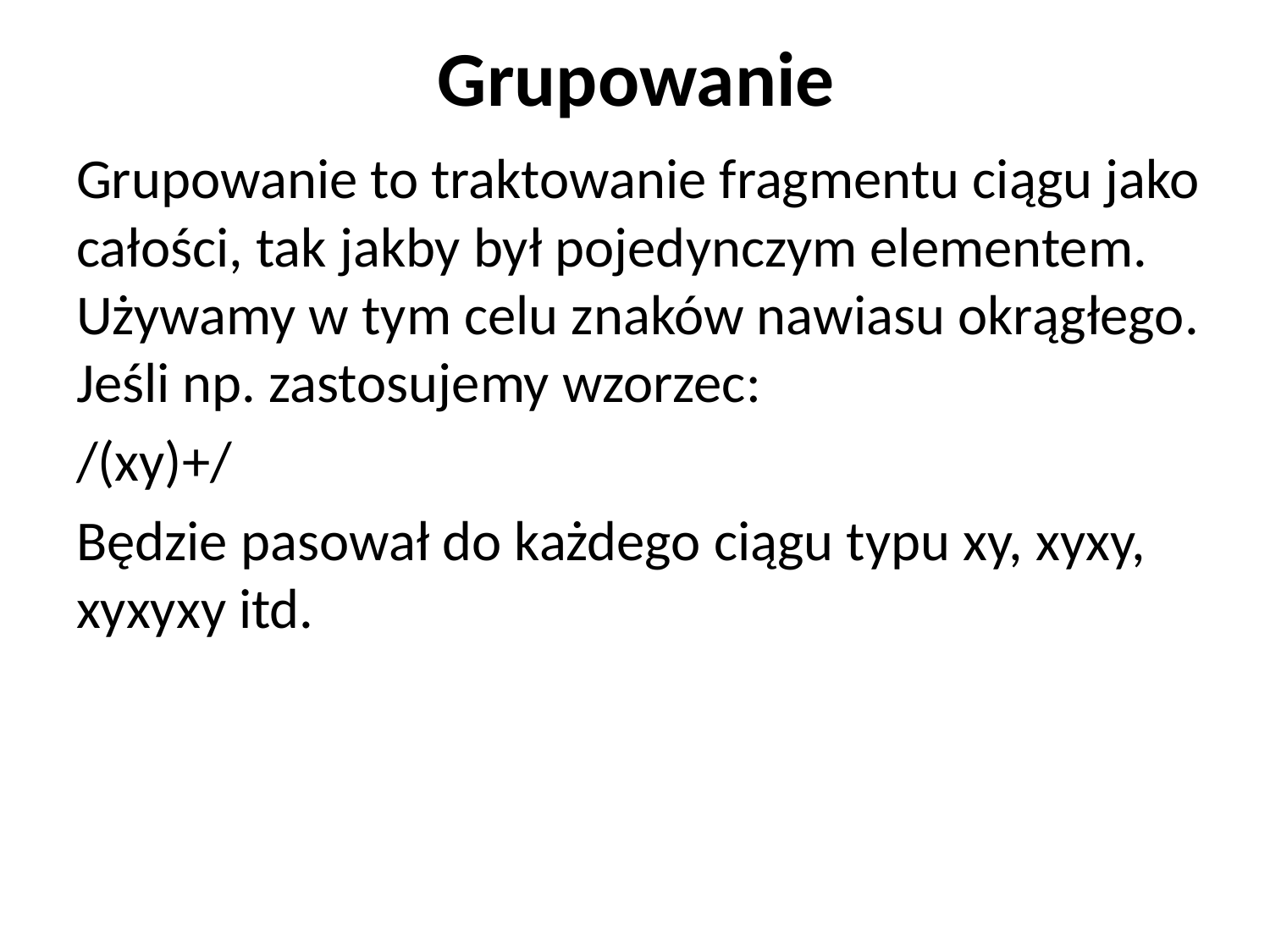

# Grupowanie
Grupowanie to traktowanie fragmentu ciągu jako całości, tak jakby był pojedynczym elementem. Używamy w tym celu znaków nawiasu okrągłego. Jeśli np. zastosujemy wzorzec:
/(xy)+/
Będzie pasował do każdego ciągu typu xy, xyxy, xyxyxy itd.